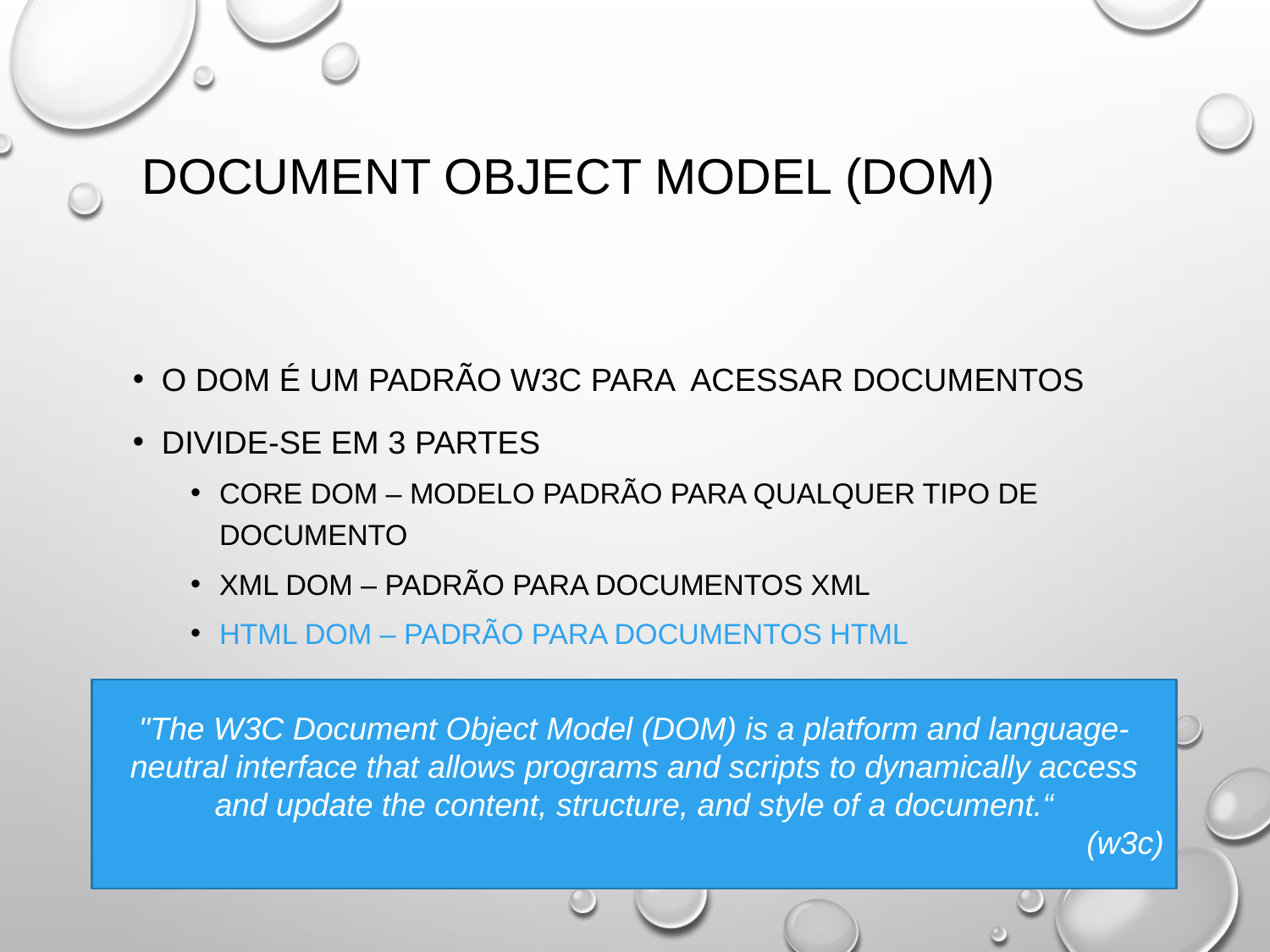

# Document Object Model (DOM)
O DOM é um padrão W3C para  acessar documentos
Divide-se em 3 partes
Core DOM – modelo padrão para qualquer tipo de documento
XML DOM – padrão para documentos XML
HTML DOM – Padrão para documentos HTML
"The W3C Document Object Model (DOM) is a platform and language-neutral interface that allows programs and scripts to dynamically access and update the content, structure, and style of a document.“
(w3c)
45